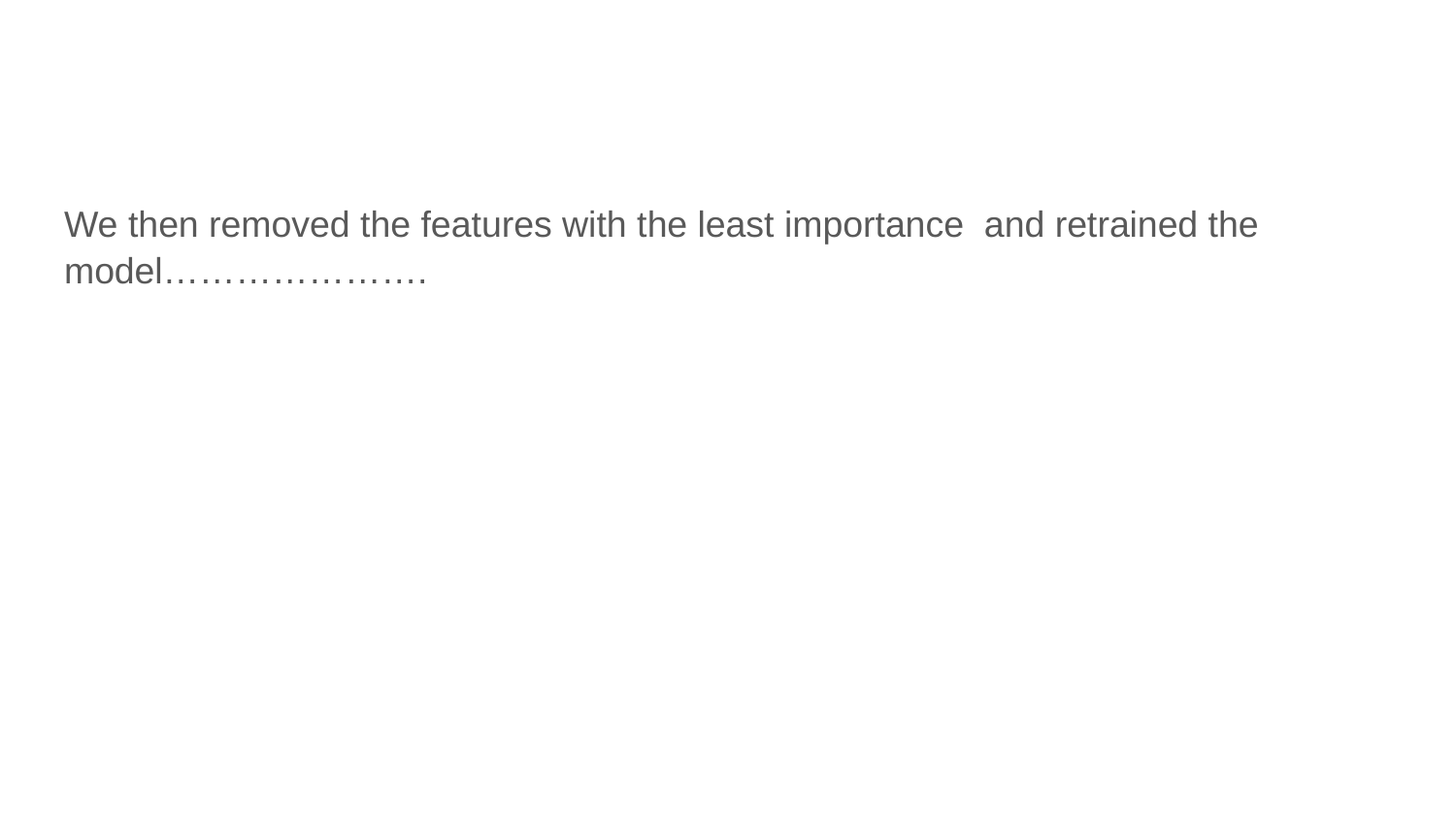

#
We then removed the features with the least importance  and retrained the model………………….